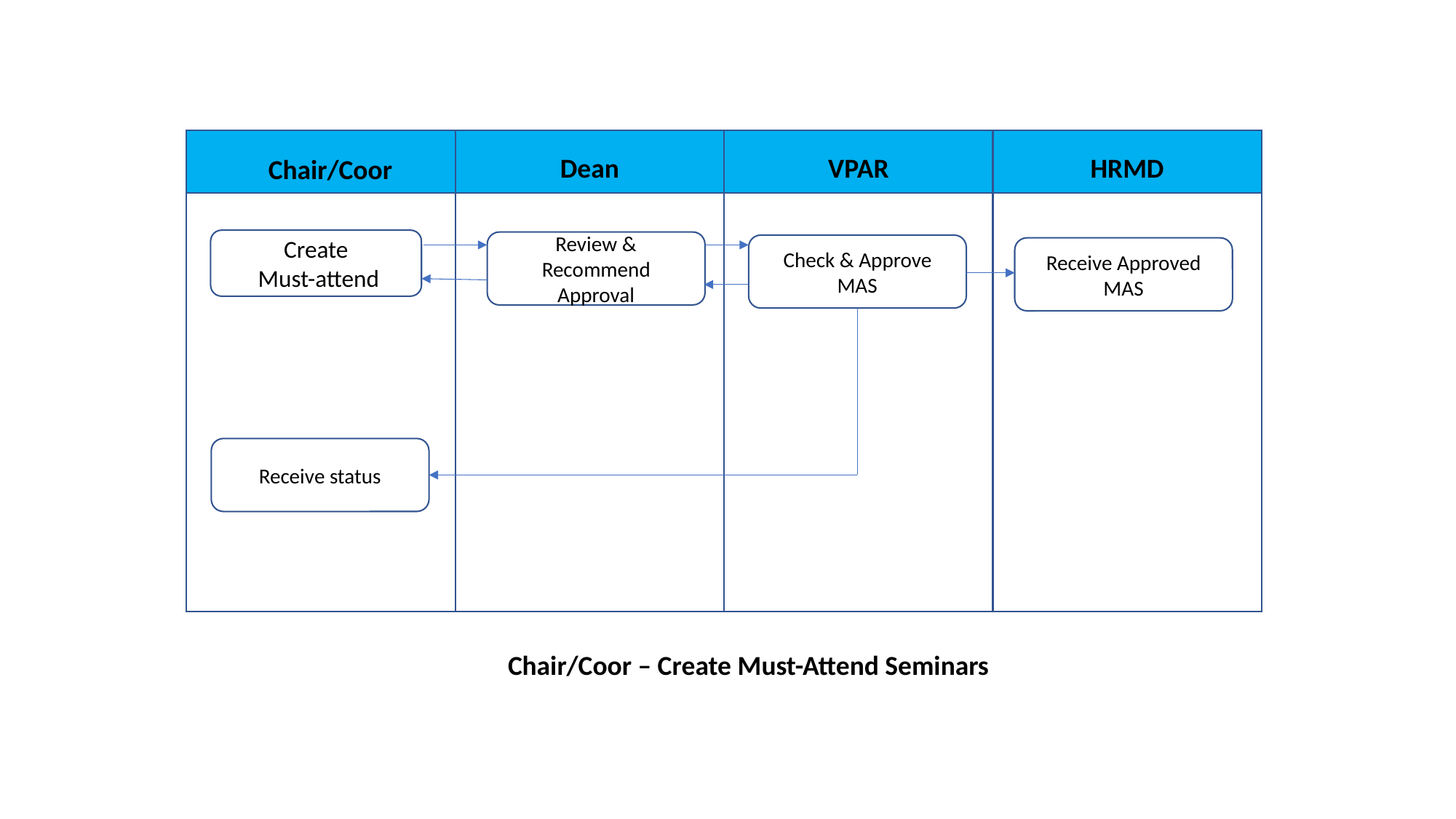

HRMD
Dean
VPAR
Chair/Coor
Create
 Must-attend
Review & Recommend Approval
Check & Approve MAS
Receive Approved MAS
Receive status
Chair/Coor – Create Must-Attend Seminars